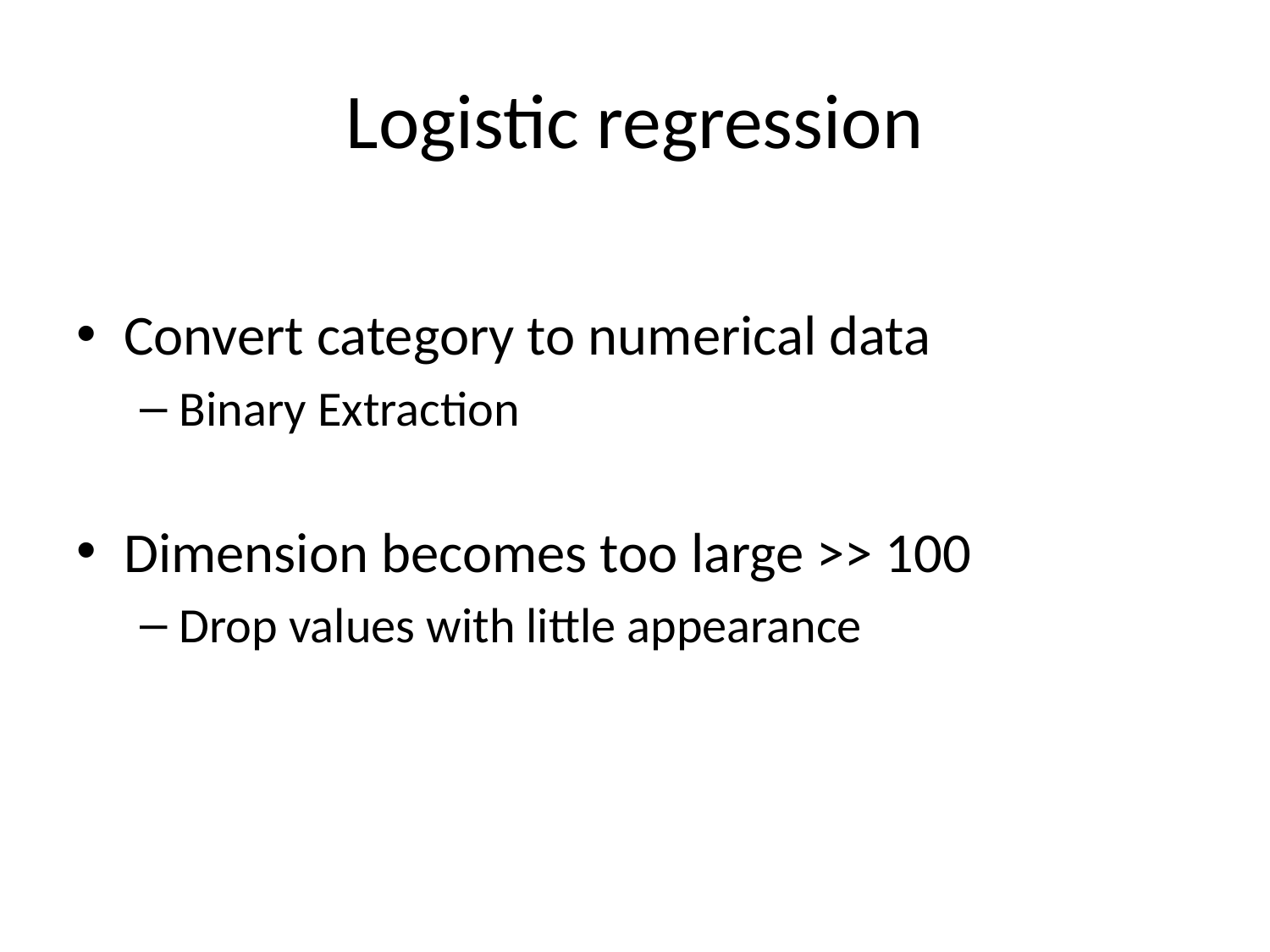

# Logistic regression

Convert category to numerical data
Binary Extraction

Dimension becomes too large >> 100
Drop values with little appearance